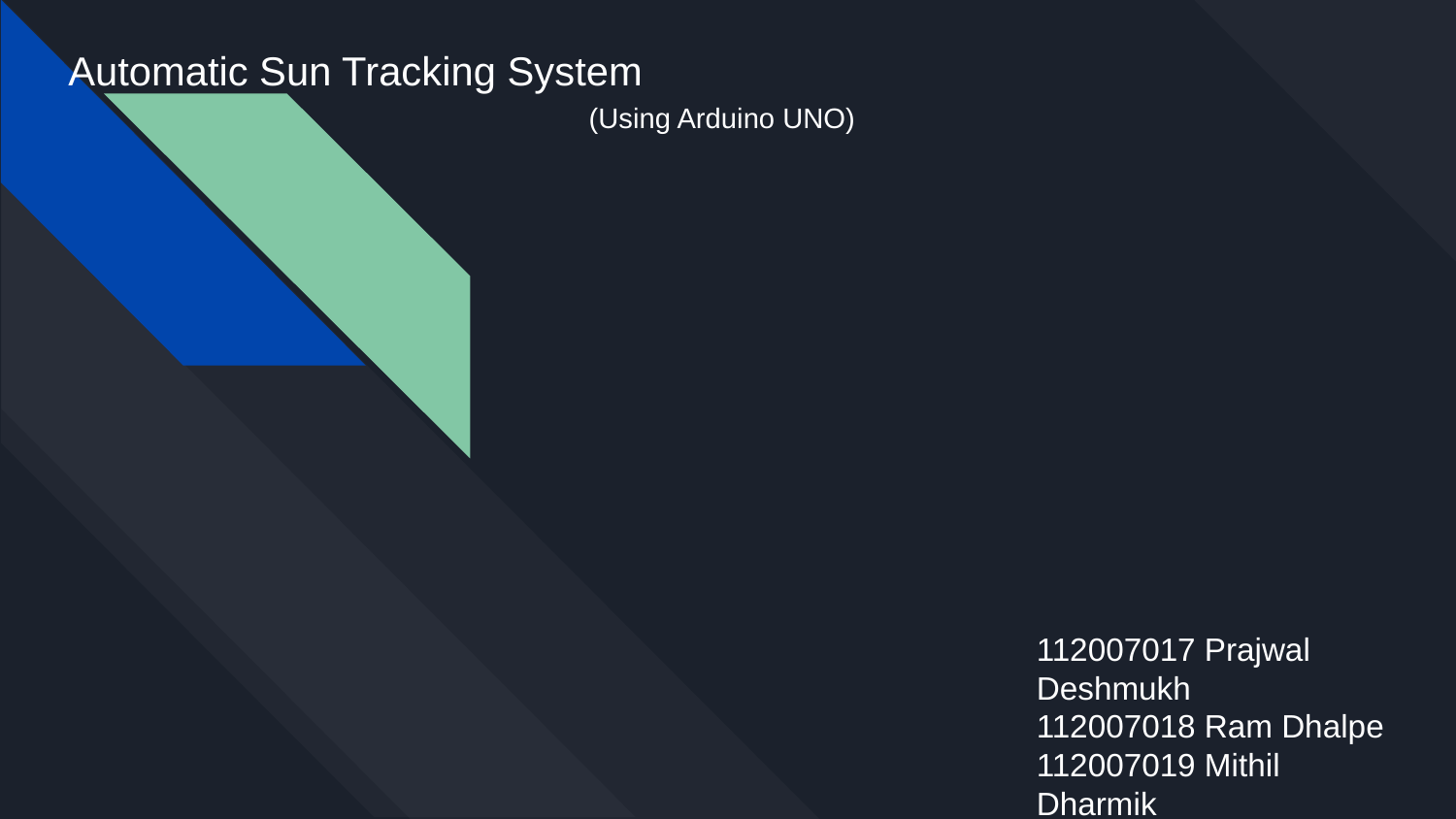

Automatic Sun Tracking System
                                                       (Using Arduino UNO)

112007017 Prajwal Deshmukh
112007018 Ram Dhalpe
112007019 Mithil Dharmik
112007020 Guruprasad Dhore